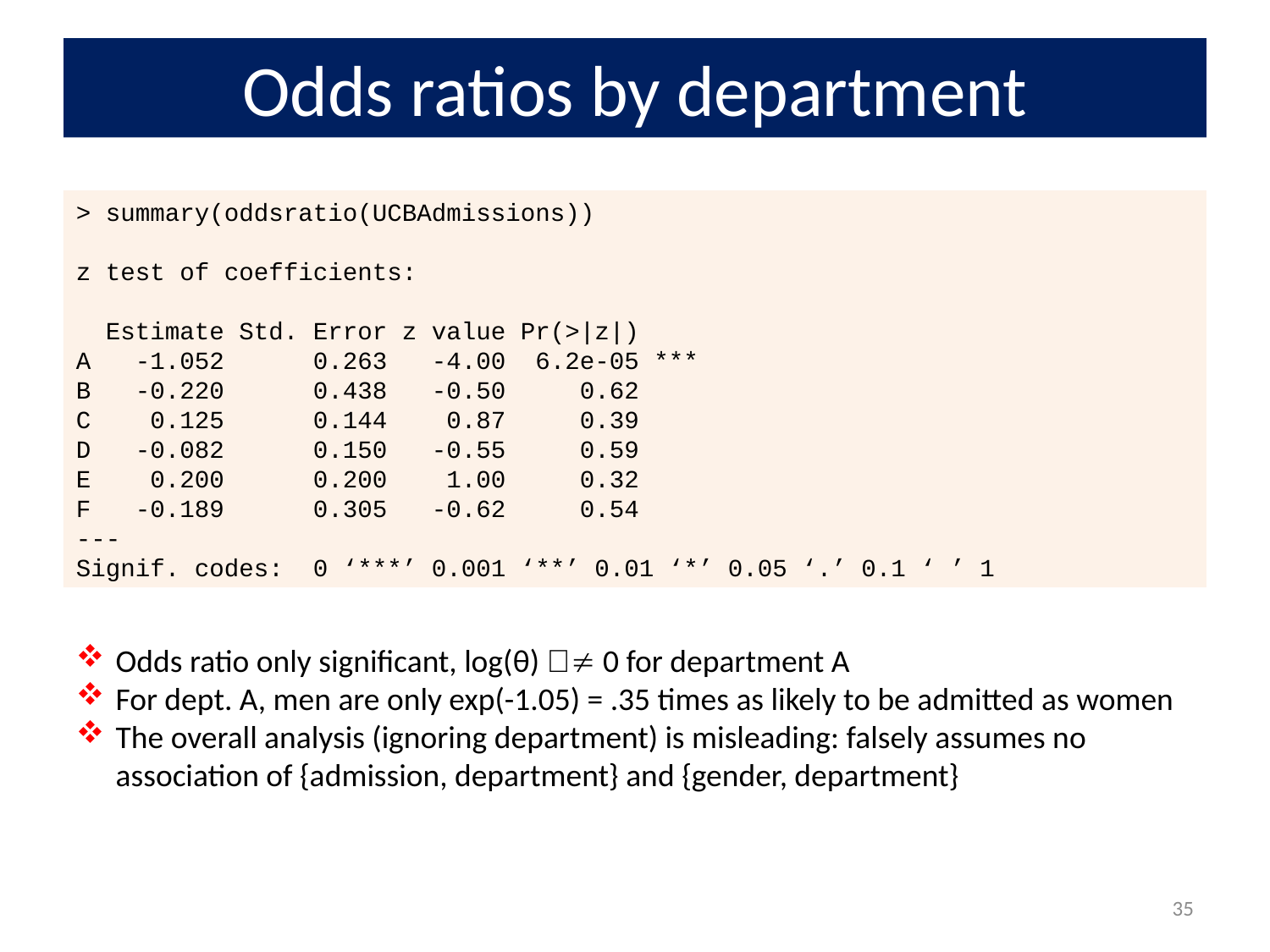

# Odds ratios by department
> summary(oddsratio(UCBAdmissions))

z test of coefficients:

  Estimate Std. Error z value Pr(>|z|)
A   -1.052      0.263   -4.00  6.2e-05 ***
B   -0.220      0.438   -0.50     0.62
C    0.125      0.144    0.87     0.39
D   -0.082      0.150   -0.55     0.59
E    0.200      0.200    1.00     0.32
F   -0.189      0.305   -0.62     0.54
---
Signif. codes:  0 ‘***’ 0.001 ‘**’ 0.01 ‘*’ 0.05 ‘.’ 0.1 ‘ ’ 1
Odds ratio only significant, log(θ)  ≠ 0 for department A
For dept. A, men are only exp(-1.05) = .35 times as likely to be admitted as women
The overall analysis (ignoring department) is misleading: falsely assumes no association of {admission, department} and {gender, department}
35